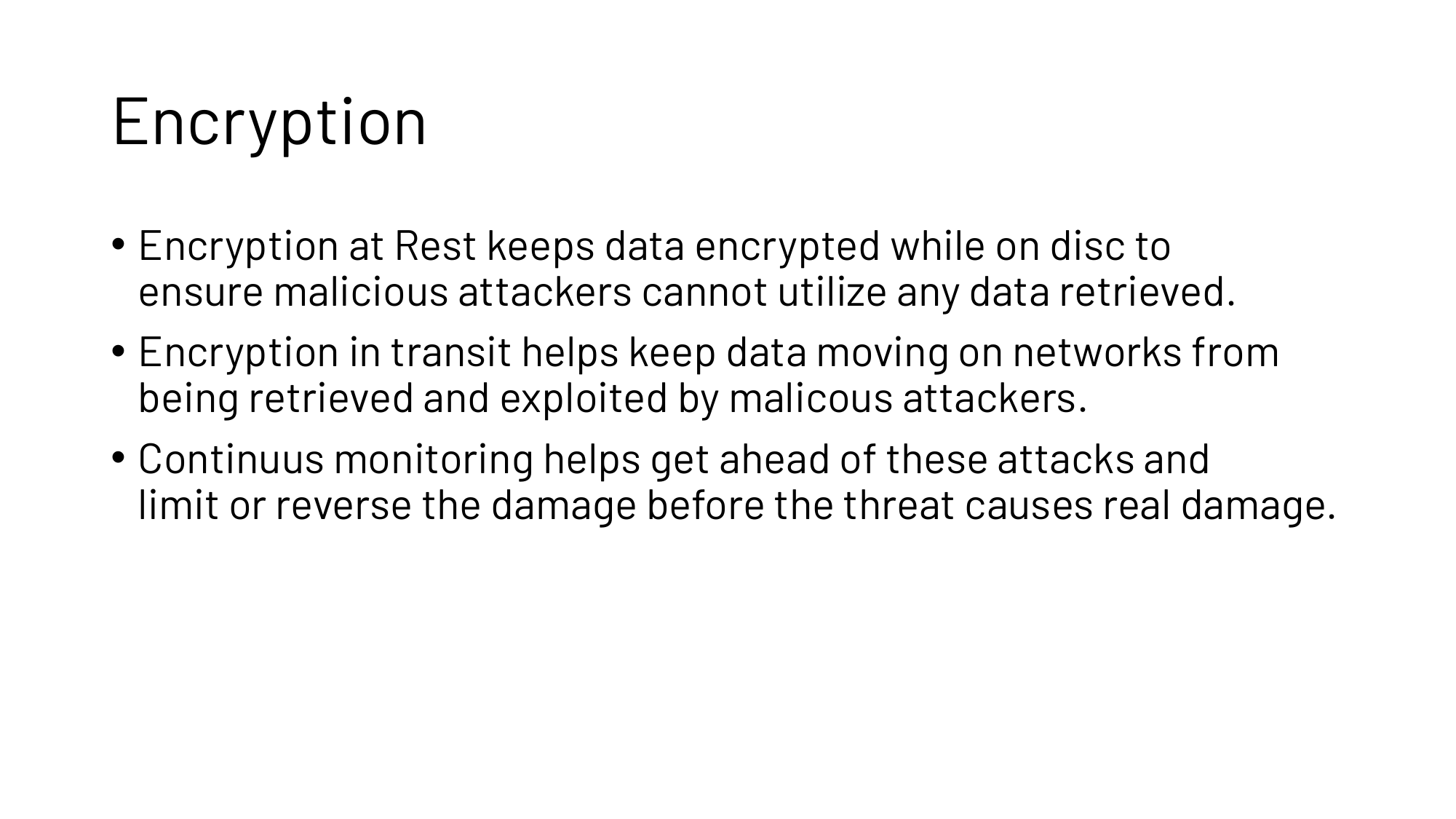

# Encryption
Encryption at Rest keeps data encrypted while on disc to ensure malicious attackers cannot utilize any data retrieved.
Encryption in transit helps keep data moving on networks from being retrieved and exploited by malicous attackers.
Continuus monitoring helps get ahead of these attacks and limit or reverse the damage before the threat causes real damage.